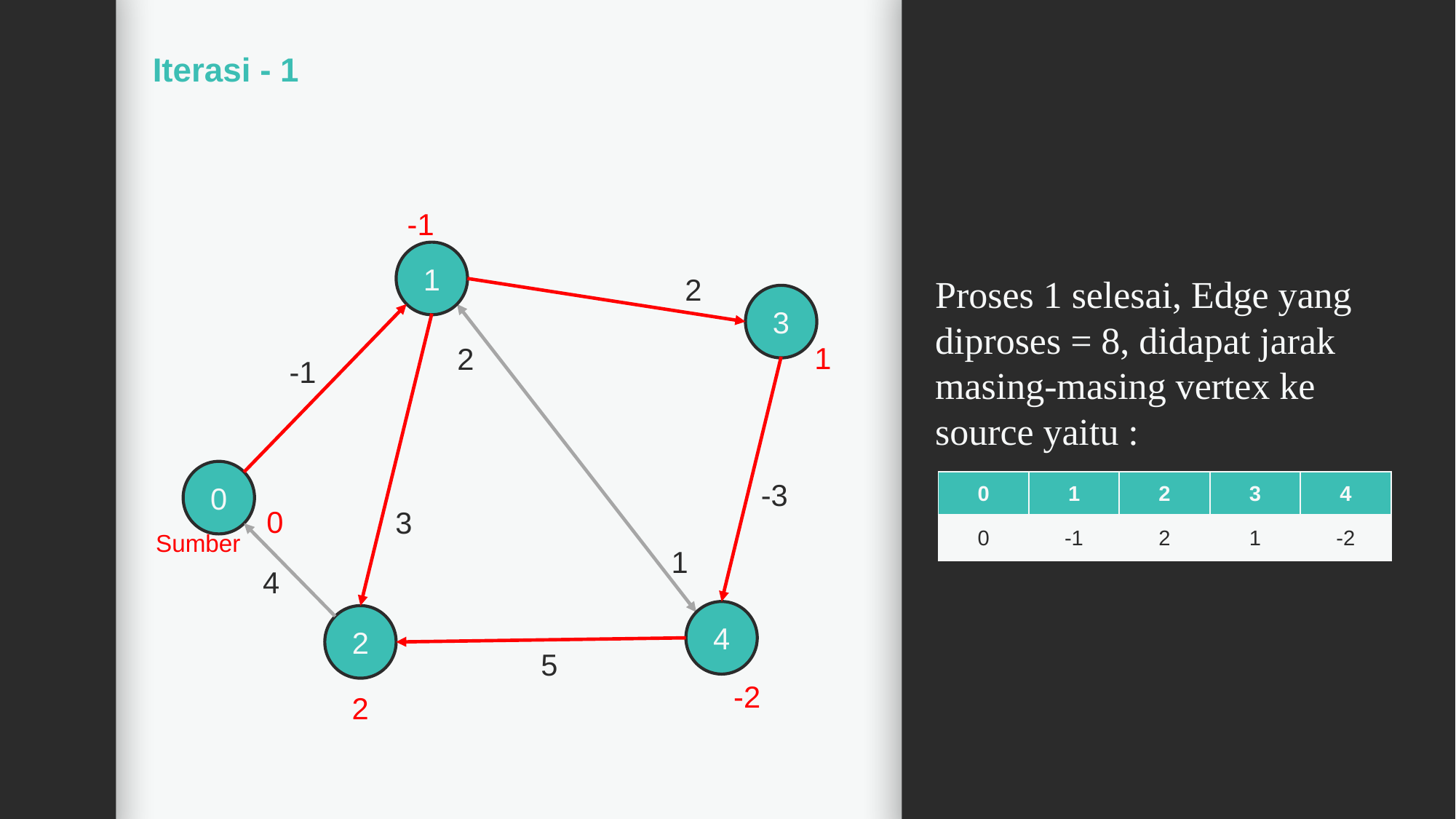

Iterasi - 1
-1
1
2
Proses 1 selesai, Edge yang diproses = 8, didapat jarak masing-masing vertex ke source yaitu :
3
1
2
-1
0
-3
| 0 | 1 | 2 | 3 | 4 |
| --- | --- | --- | --- | --- |
| 0 | -1 | 2 | 1 | -2 |
0
3
Sumber
1
4
4
2
5
-2
2